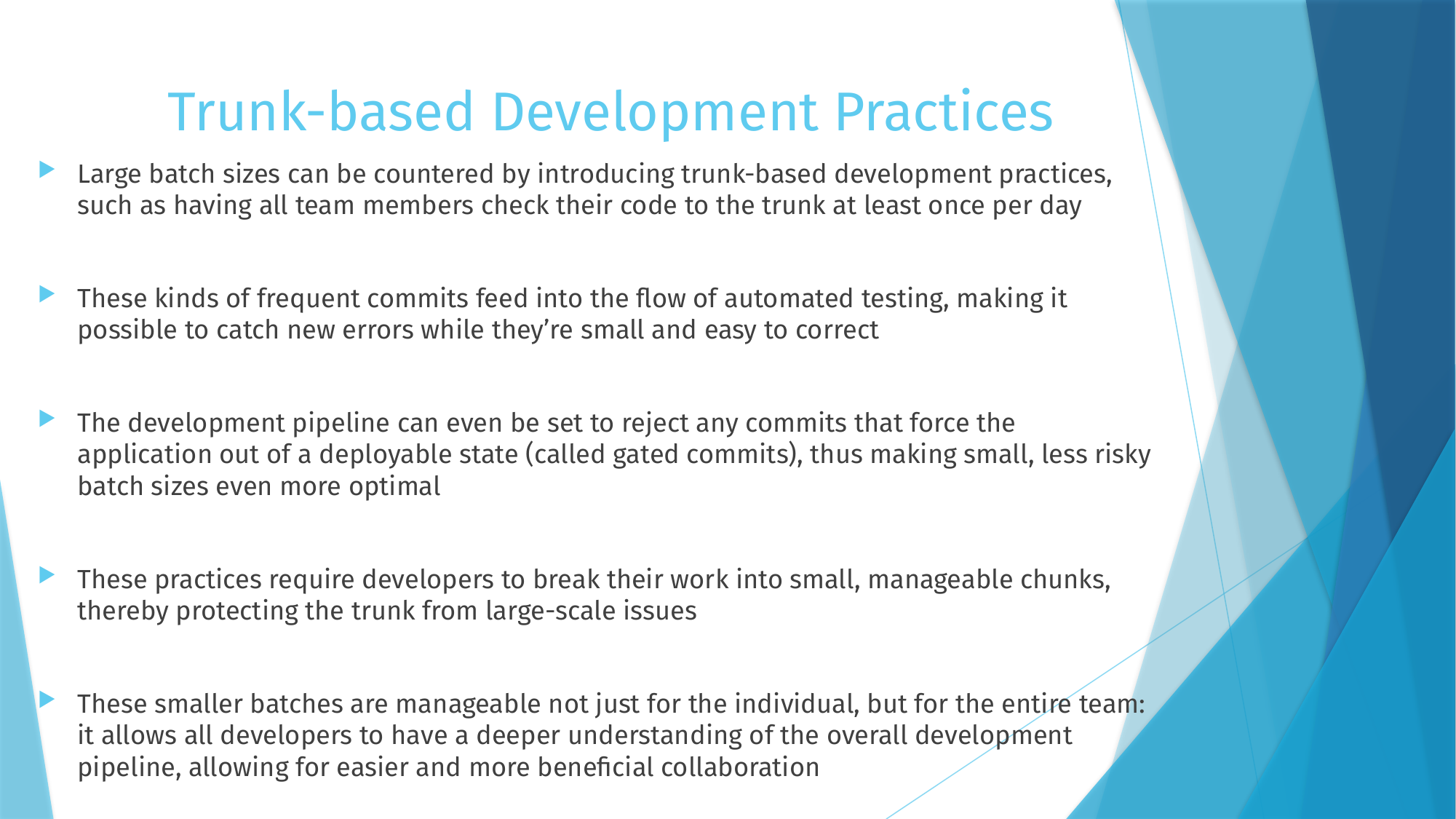

# Trunk-based Development Practices
Large batch sizes can be countered by introducing trunk-based development practices, such as having all team members check their code to the trunk at least once per day

These kinds of frequent commits feed into the flow of automated testing, making it possible to catch new errors while they’re small and easy to correct

The development pipeline can even be set to reject any commits that force the application out of a deployable state (called gated commits), thus making small, less risky batch sizes even more optimal

These practices require developers to break their work into small, manageable chunks, thereby protecting the trunk from large-scale issues

These smaller batches are manageable not just for the individual, but for the entire team: it allows all developers to have a deeper understanding of the overall development pipeline, allowing for easier and more beneficial collaboration